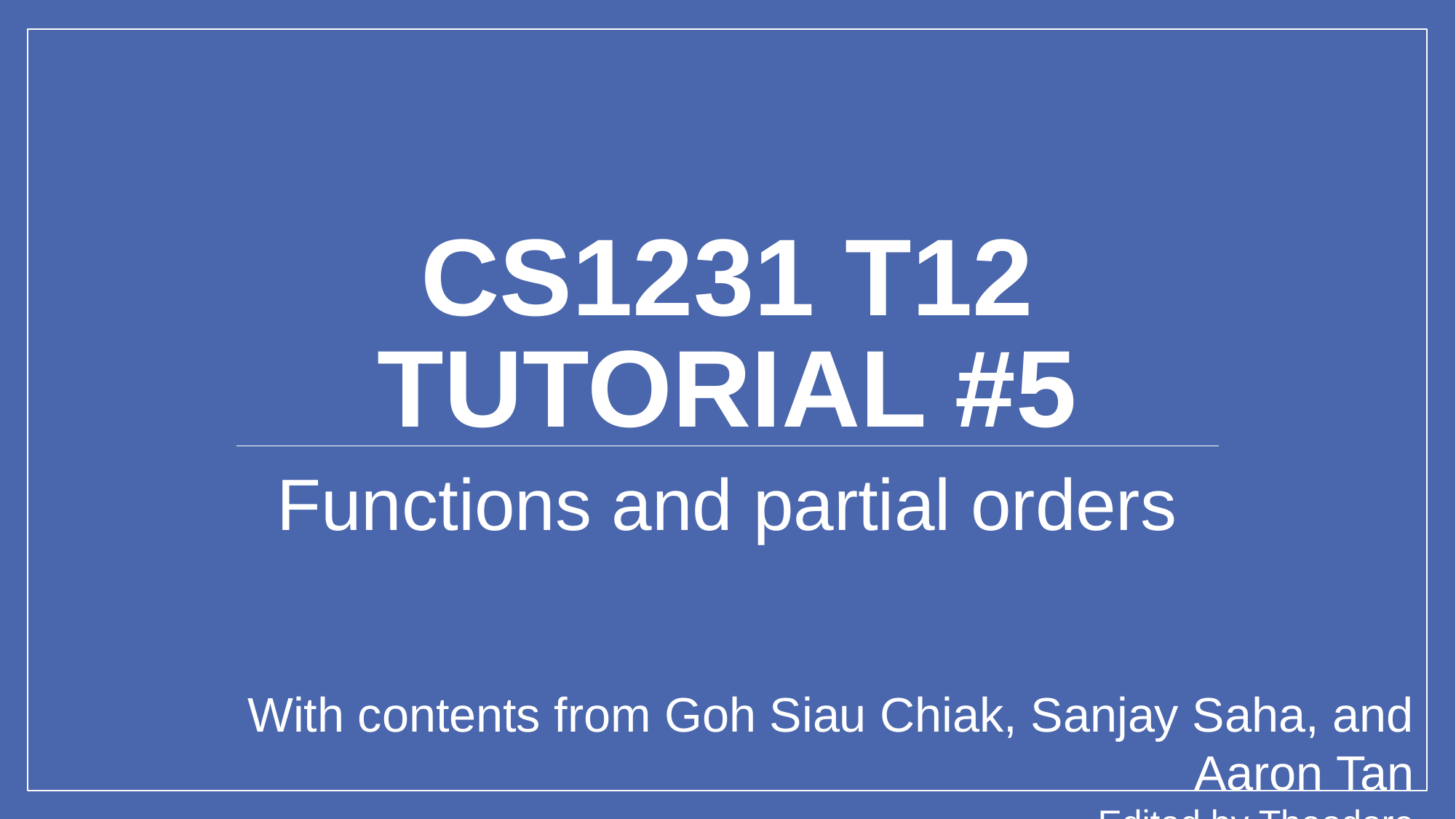

# Cs1231 T12 tutorial #5
Functions and partial orders
With contents from Goh Siau Chiak, Sanjay Saha, and Aaron Tan
Edited by Theodore